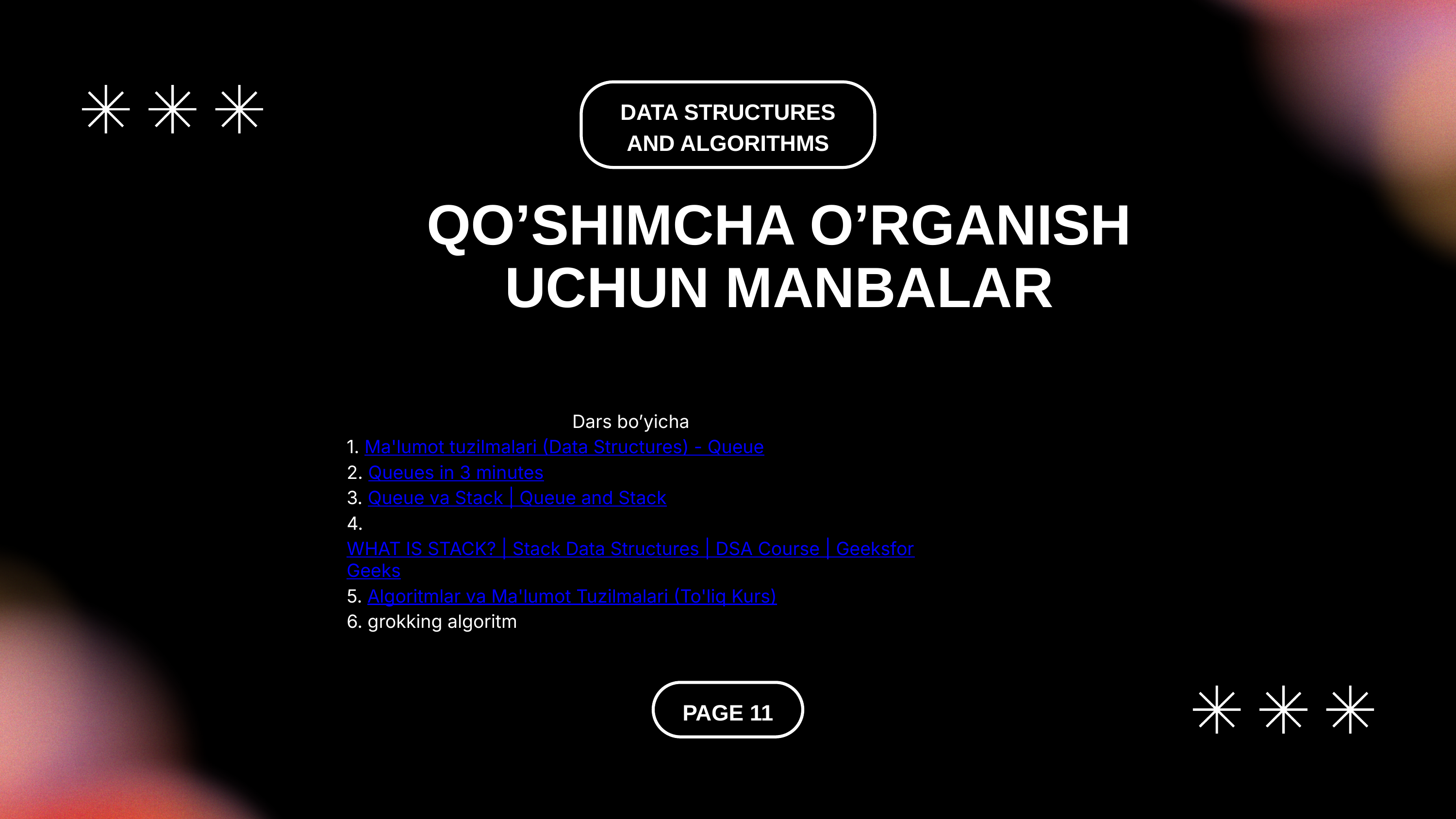

DATA STRUCTURES AND ALGORITHMS

QO’SHIMCHA O’RGANISH UCHUN MANBALAR
Dars bo’yicha
1. Ma'lumot tuzilmalari (Data Structures) - Queue
2. Queues in 3 minutes
3. Queue va Stack | Queue and Stack
4. WHAT IS STACK? | Stack Data Structures | DSA Course | GeeksforGeeks
5. Algoritmlar va Ma'lumot Tuzilmalari (To'liq Kurs)
6. grokking algoritm

PAGE 11